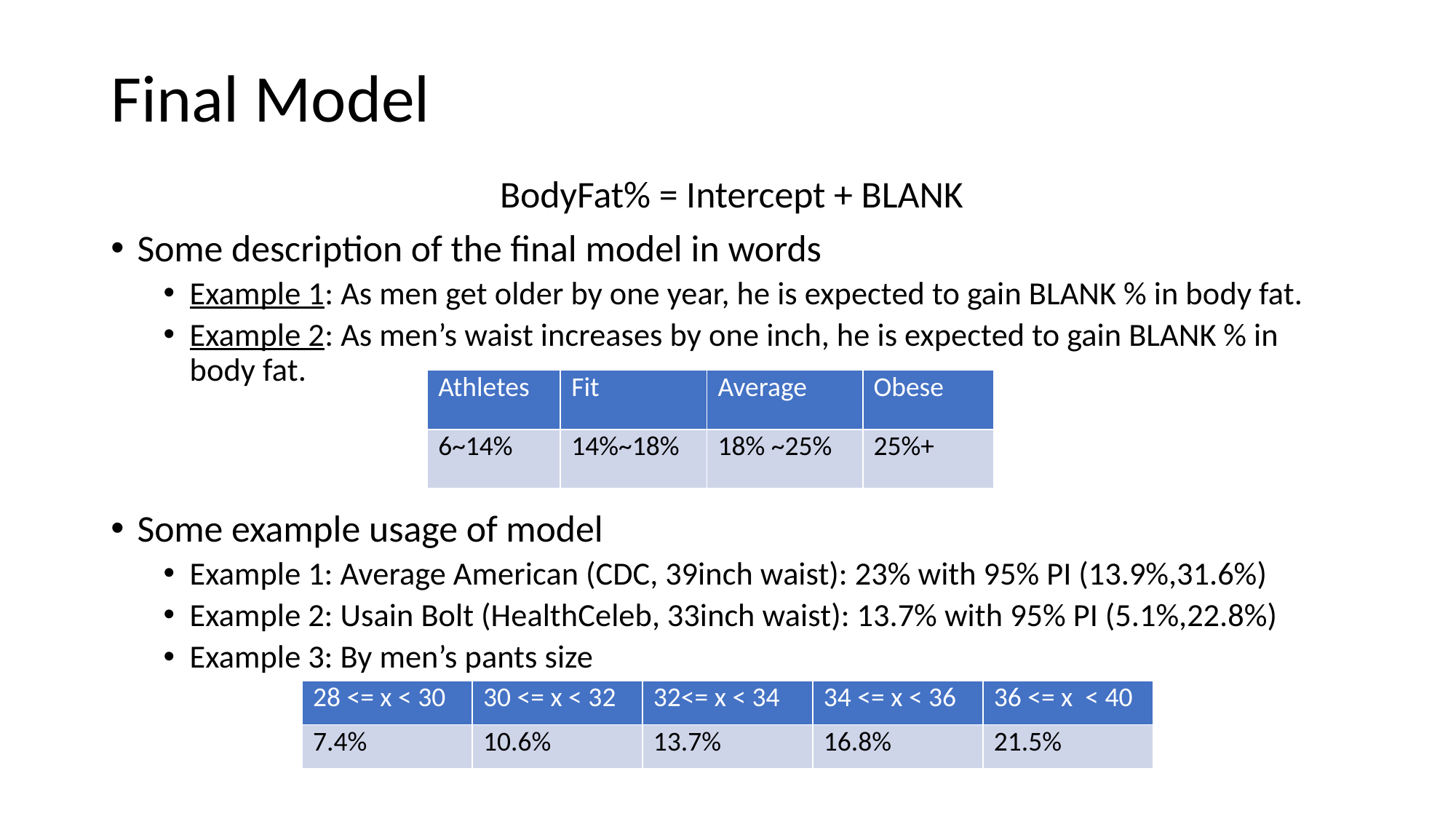

# Final Model
 BodyFat% = Intercept + BLANK
Some description of the final model in words
Example 1: As men get older by one year, he is expected to gain BLANK % in body fat.
Example 2: As men’s waist increases by one inch, he is expected to gain BLANK % in body fat.

Some example usage of model
Example 1: Average American (CDC, 39inch waist): 23% with 95% PI (13.9%,31.6%)
Example 2: Usain Bolt (HealthCeleb, 33inch waist): 13.7% with 95% PI (5.1%,22.8%)
Example 3: By men’s pants size

| Athletes | Fit | Average | Obese |
| --- | --- | --- | --- |
| 6~14% | 14%~18% | 18% ~25% | 25%+ |
| 28 <= x < 30 | 30 <= x < 32 | 32<= x < 34 | 34 <= x < 36 | 36 <= x < 40 |
| --- | --- | --- | --- | --- |
| 7.4% | 10.6% | 13.7% | 16.8% | 21.5% |